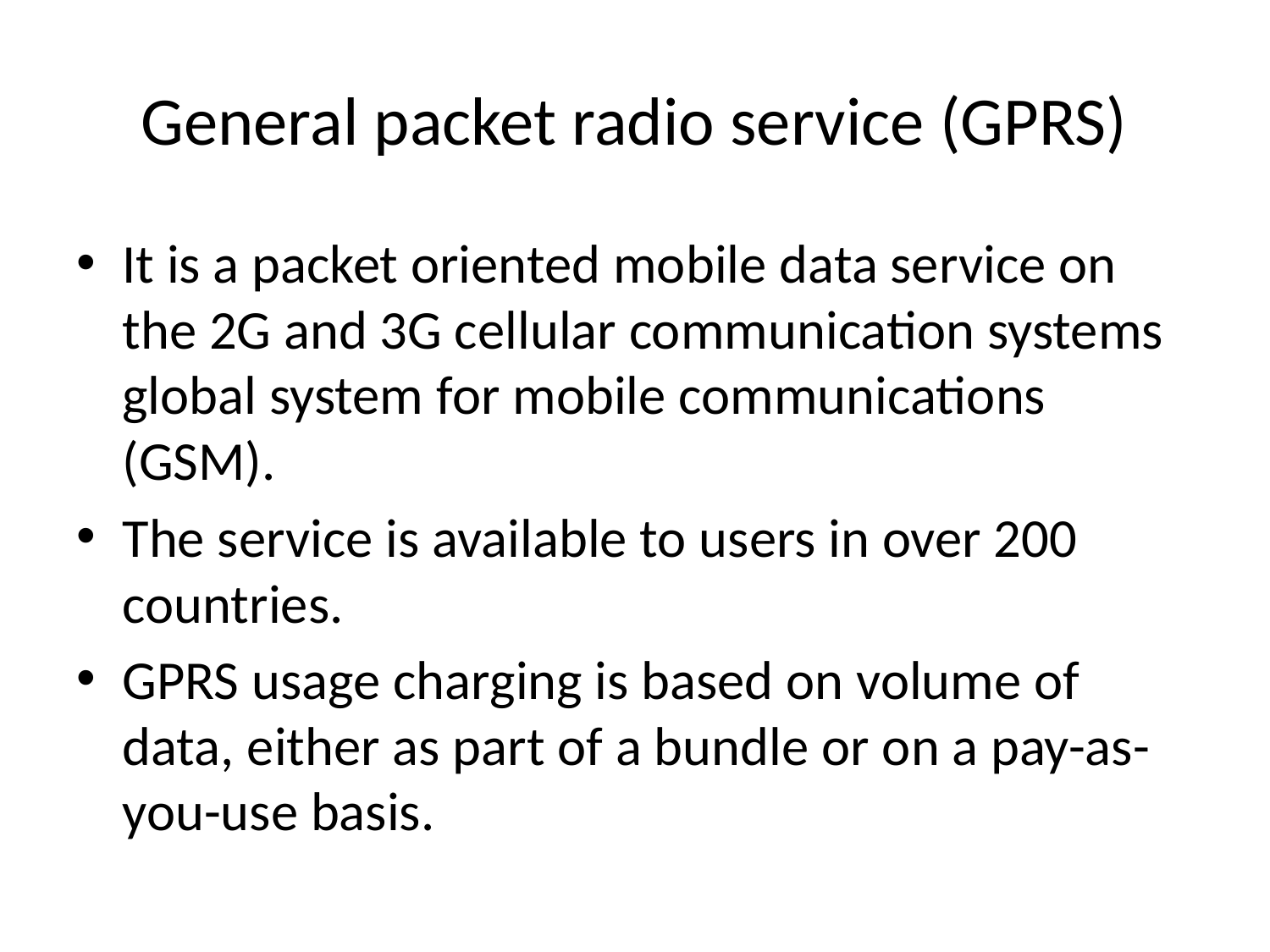

# General packet radio service (GPRS)
It is a packet oriented mobile data service on the 2G and 3G cellular communication systems global system for mobile communications (GSM).
The service is available to users in over 200 countries.
GPRS usage charging is based on volume of data, either as part of a bundle or on a pay-as-you-use basis.